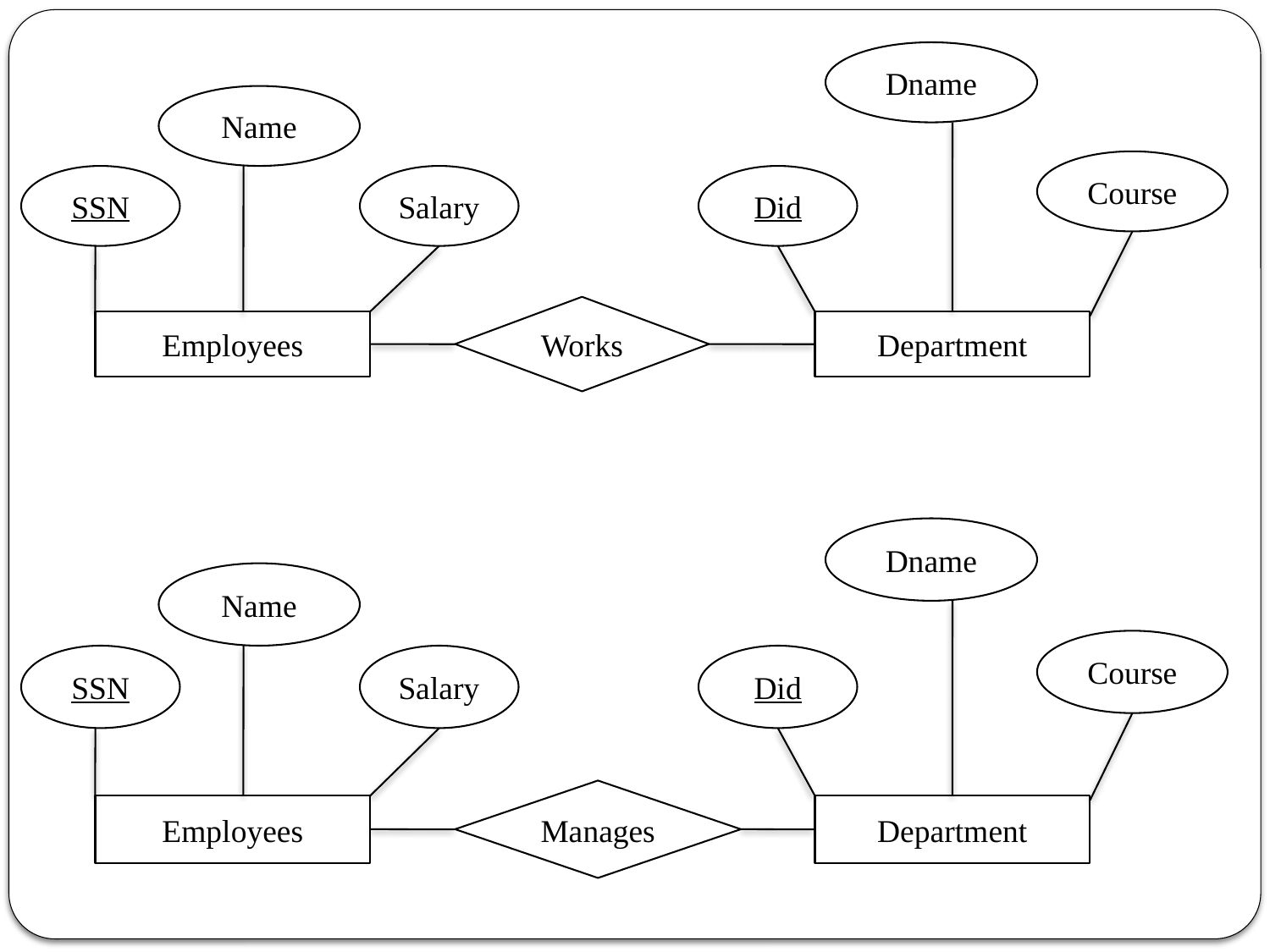

Dname
Name
Course
SSN
Salary
Did
Works
Employees
Department
Dname
Name
Course
SSN
Salary
Did
Manages
Employees
Department